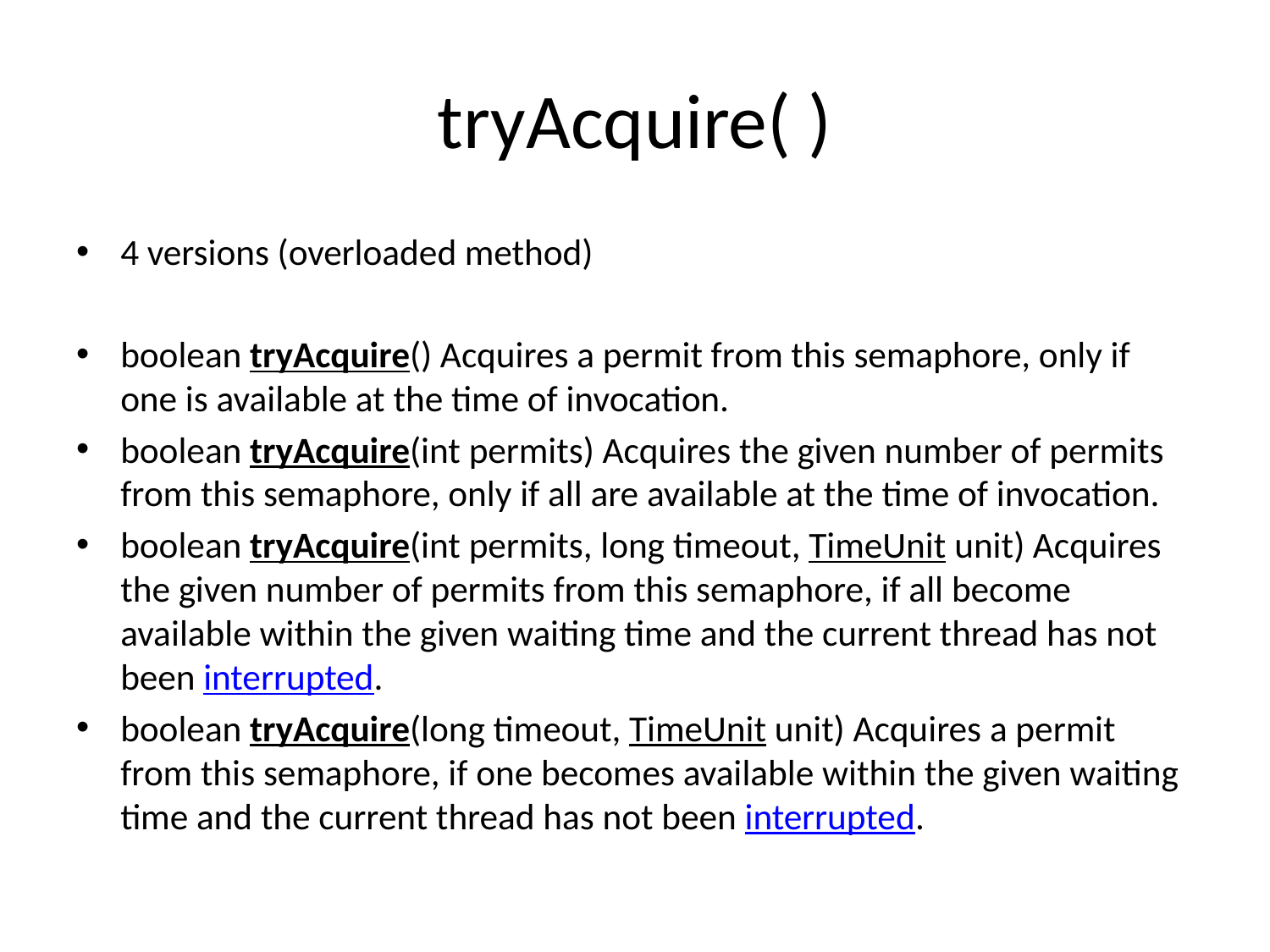

# tryAcquire( )
4 versions (overloaded method)

boolean tryAcquire() Acquires a permit from this semaphore, only if one is available at the time of invocation.
boolean tryAcquire(int permits) Acquires the given number of permits from this semaphore, only if all are available at the time of invocation.
boolean tryAcquire(int permits, long timeout, TimeUnit unit) Acquires the given number of permits from this semaphore, if all become available within the given waiting time and the current thread has not been interrupted.
boolean tryAcquire(long timeout, TimeUnit unit) Acquires a permit from this semaphore, if one becomes available within the given waiting time and the current thread has not been interrupted.